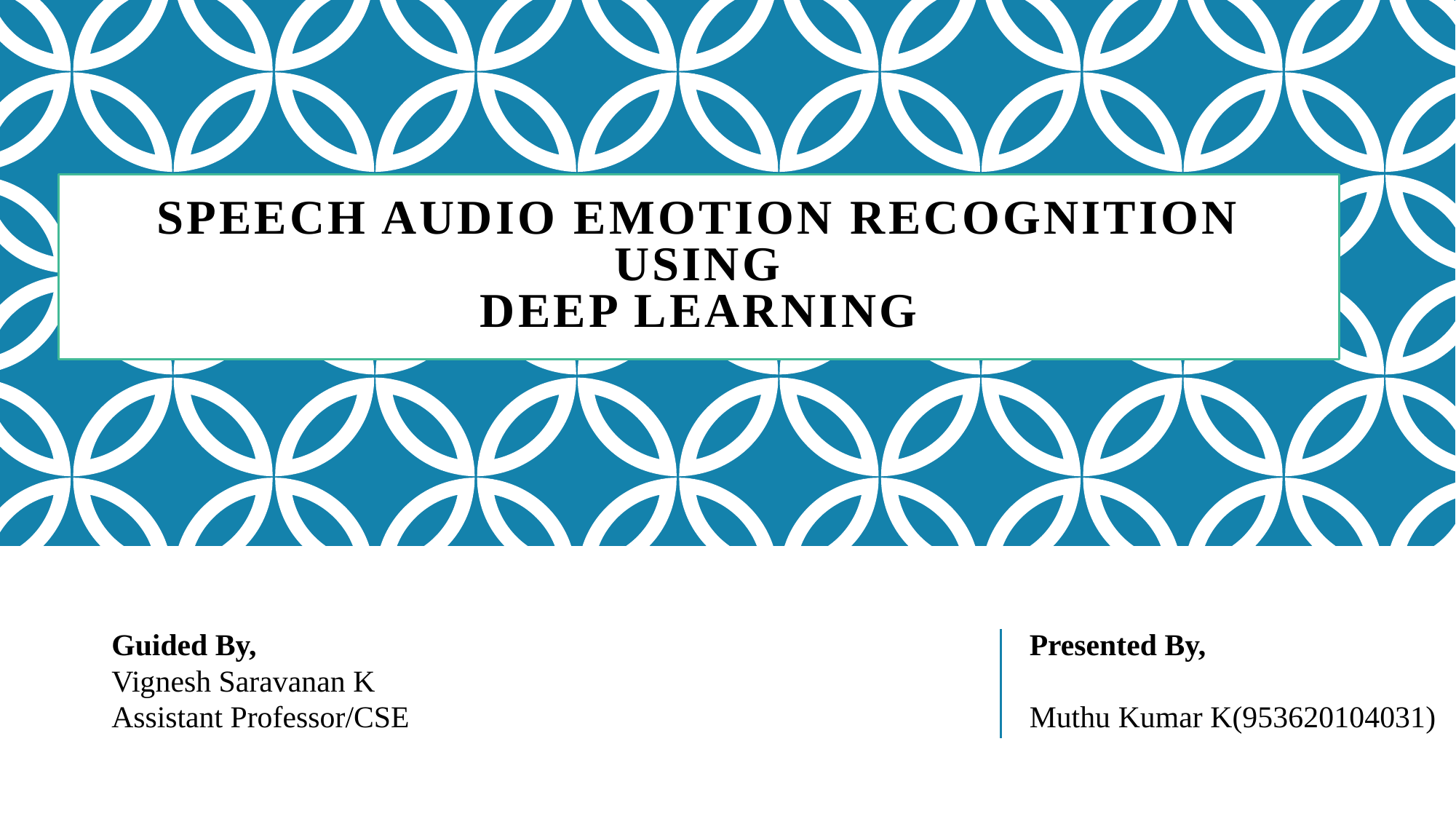

# SPEECH AUDIO EMOTION RECOGNITION USING DEEP LEARNING
Guided By,
Vignesh Saravanan K
Assistant Professor/CSE
Presented By,

Muthu Kumar K(953620104031)